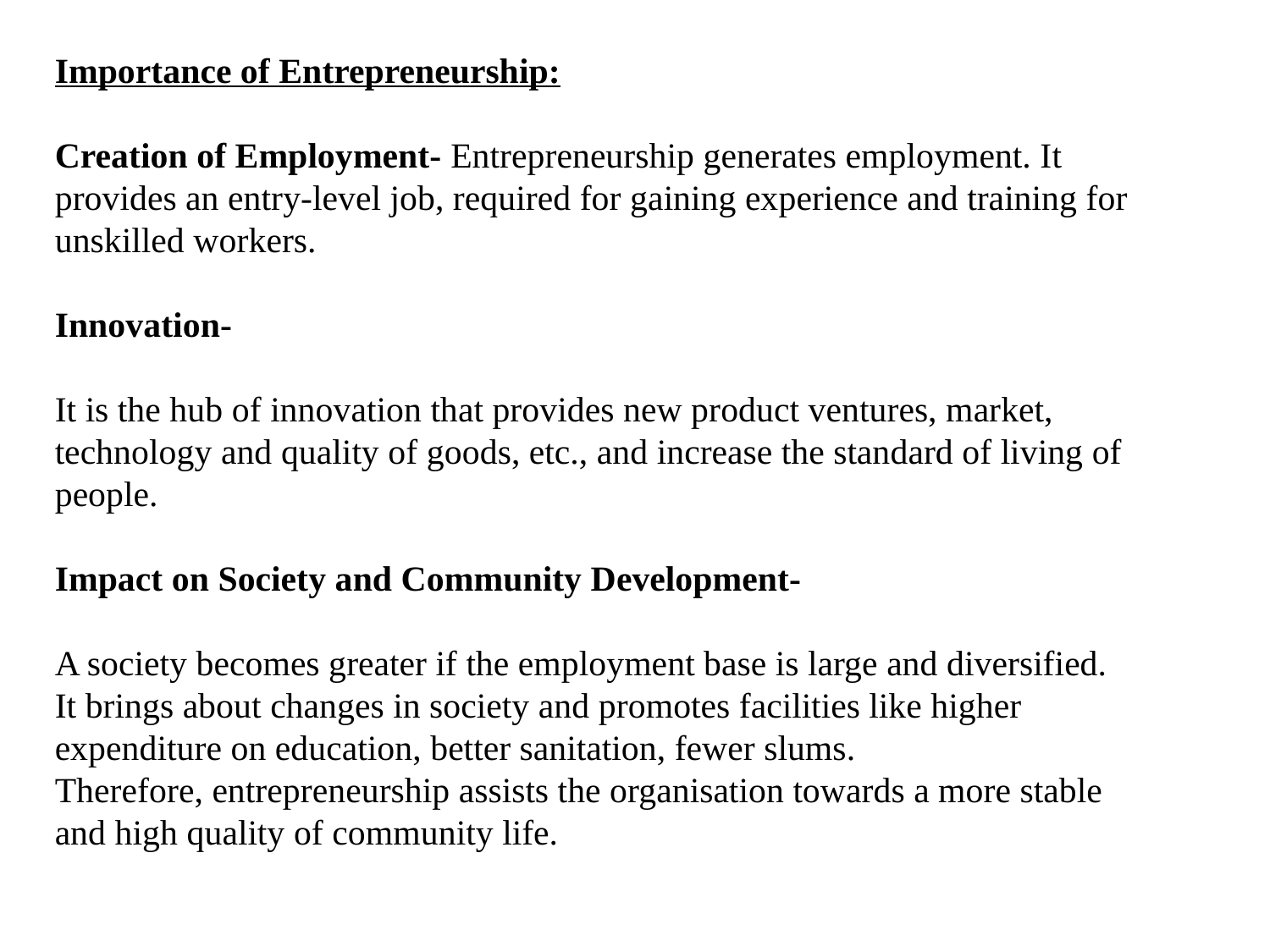

Importance of Entrepreneurship:

Creation of Employment- Entrepreneurship generates employment. It provides an entry-level job, required for gaining experience and training for unskilled workers.

Innovation-

It is the hub of innovation that provides new product ventures, market, technology and quality of goods, etc., and increase the standard of living of people.

Impact on Society and Community Development-

A society becomes greater if the employment base is large and diversified. It brings about changes in society and promotes facilities like higher expenditure on education, better sanitation, fewer slums.
Therefore, entrepreneurship assists the organisation towards a more stable and high quality of community life.